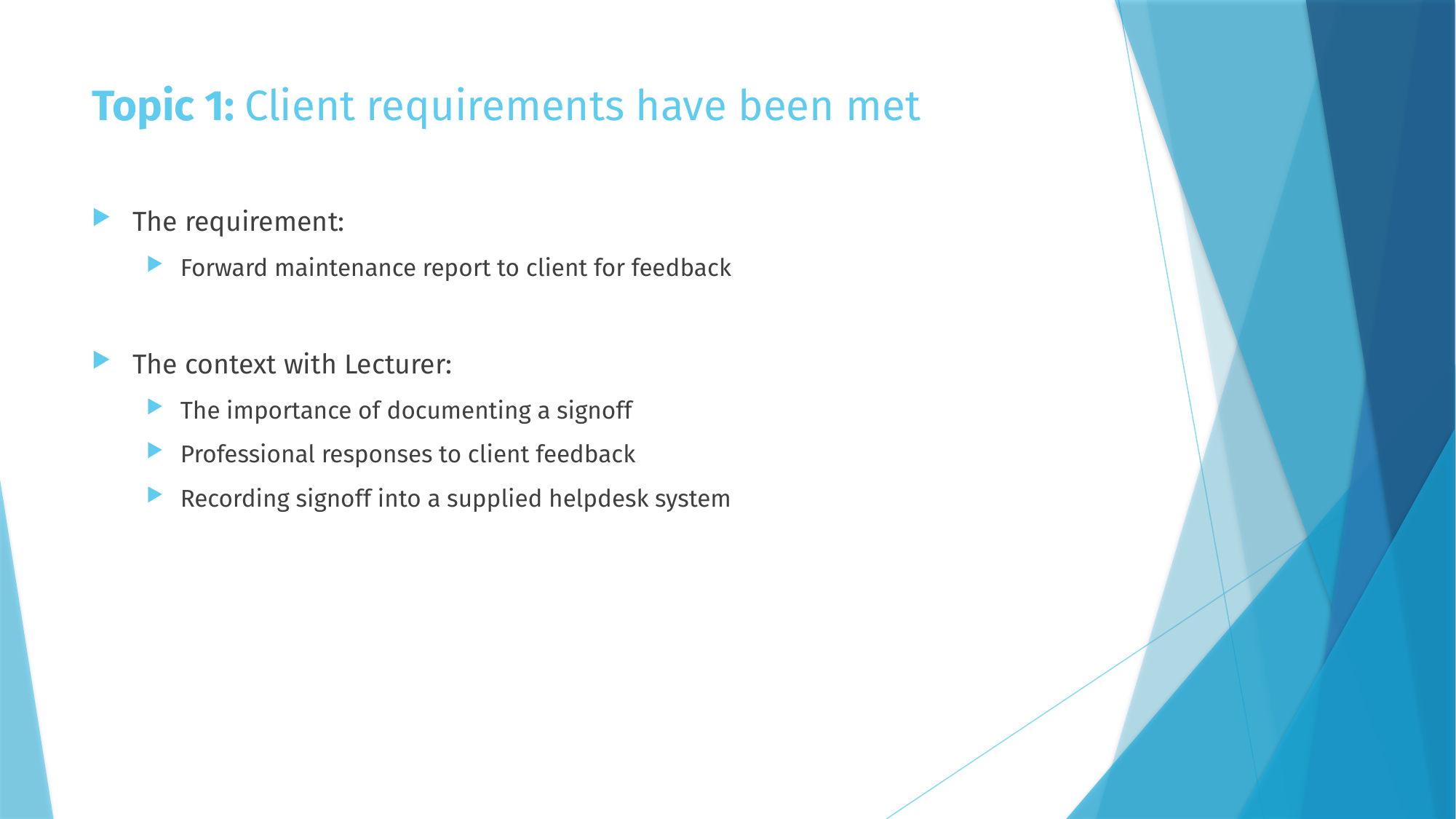

# Topic 1: Client requirements have been met
The requirement:
Forward maintenance report to client for feedback

The context with Lecturer:
The importance of documenting a signoff
Professional responses to client feedback
Recording signoff into a supplied helpdesk system